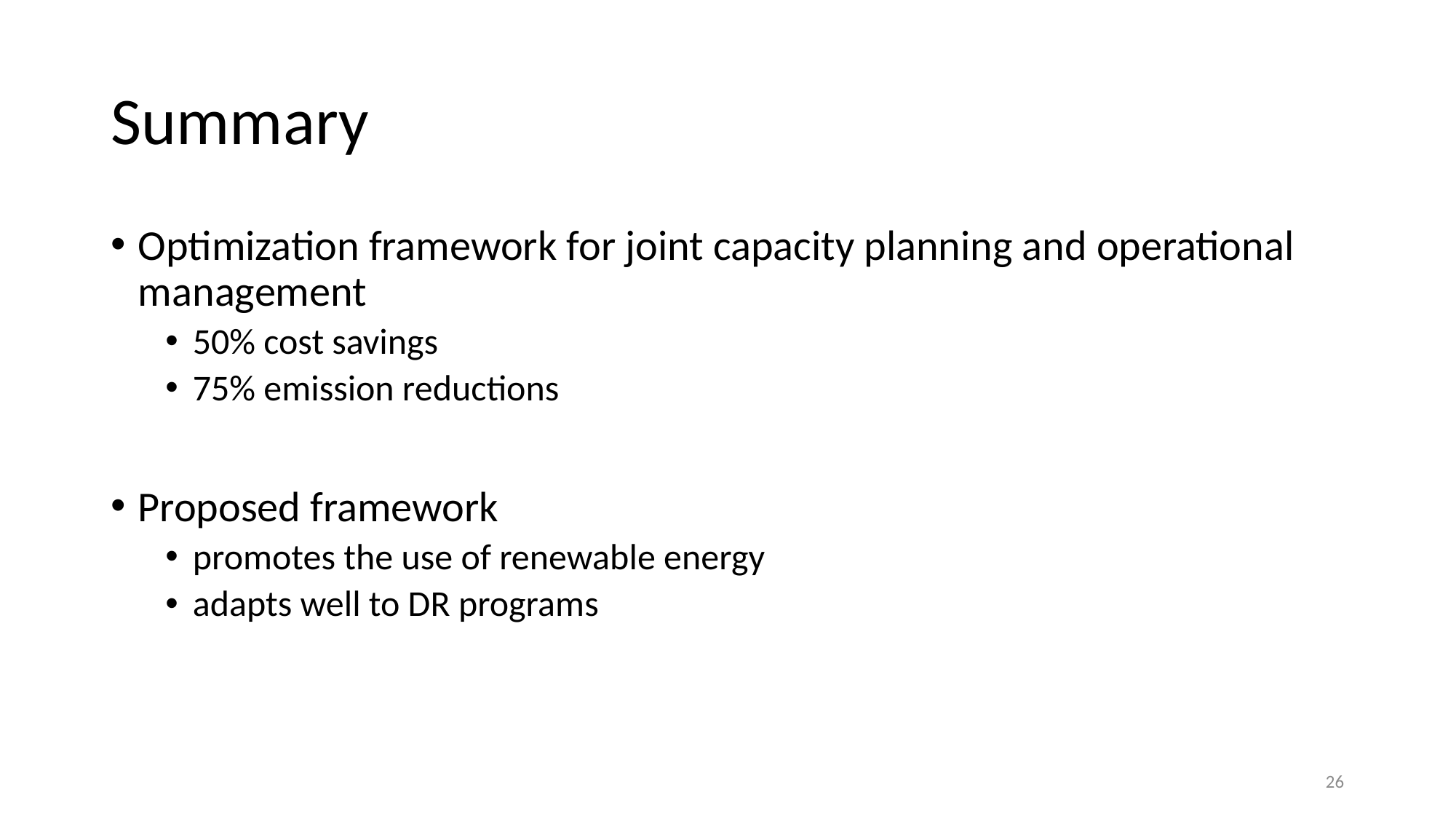

# Summary
Optimization framework for joint capacity planning and operational management
50% cost savings
75% emission reductions

Proposed framework
promotes the use of renewable energy
adapts well to DR programs

26